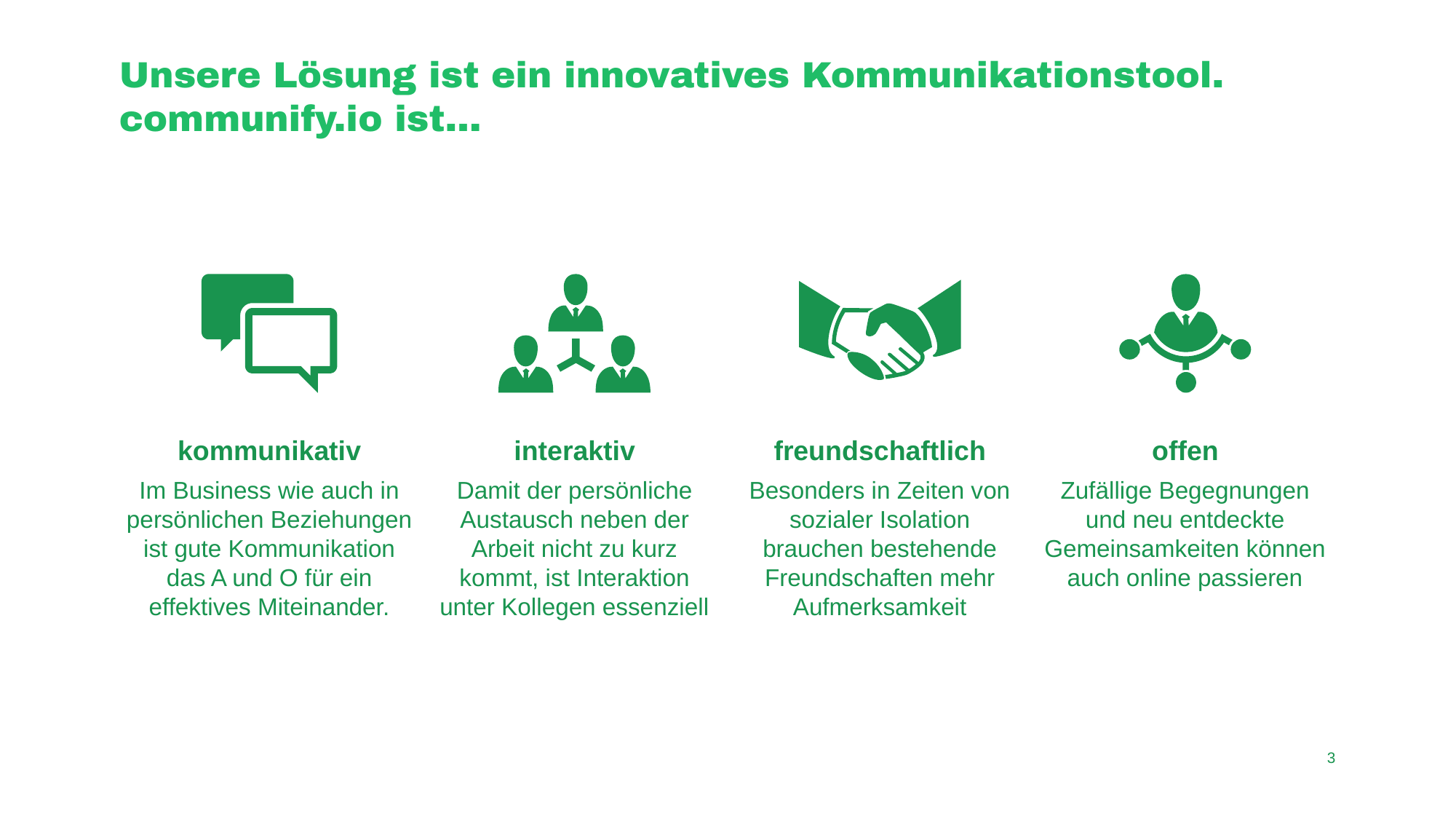

# Unsere Lösung ist ein innovatives Kommunikationstool. communify.io ist…

kommunikativ
Im Business wie auch in persönlichen Beziehungen ist gute Kommunikation das A und O für ein effektives Miteinander.
interaktiv
Damit der persönliche Austausch neben der Arbeit nicht zu kurz kommt, ist Interaktion unter Kollegen essenziell
freundschaftlich
Besonders in Zeiten von sozialer Isolation brauchen bestehende Freundschaften mehr Aufmerksamkeit
offen
Zufällige Begegnungen und neu entdeckte Gemeinsamkeiten können auch online passieren